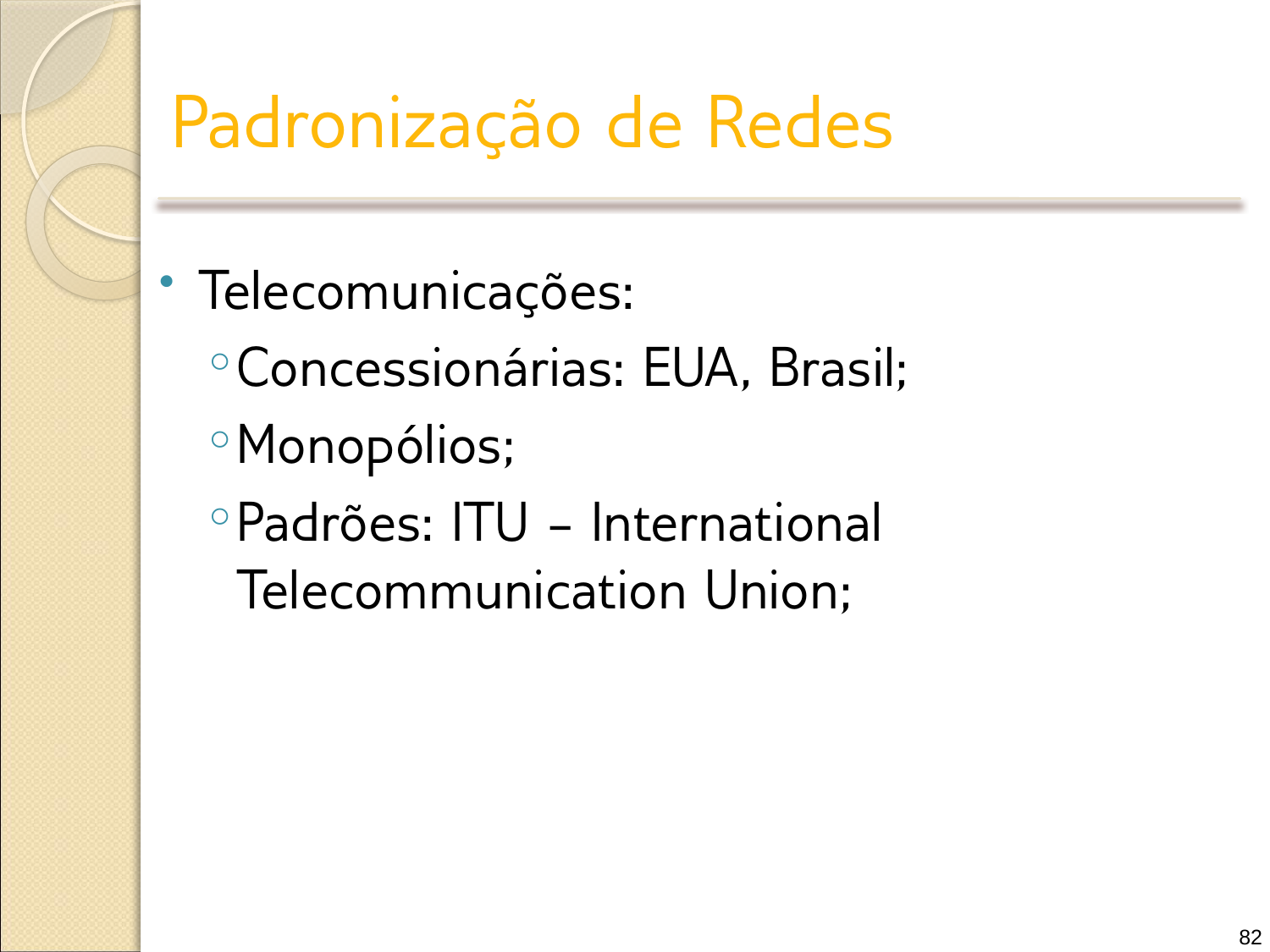

# Padronização de Redes
Telecomunicações:
Concessionárias: EUA, Brasil;
Monopólios;
Padrões: ITU – International Telecommunication Union;